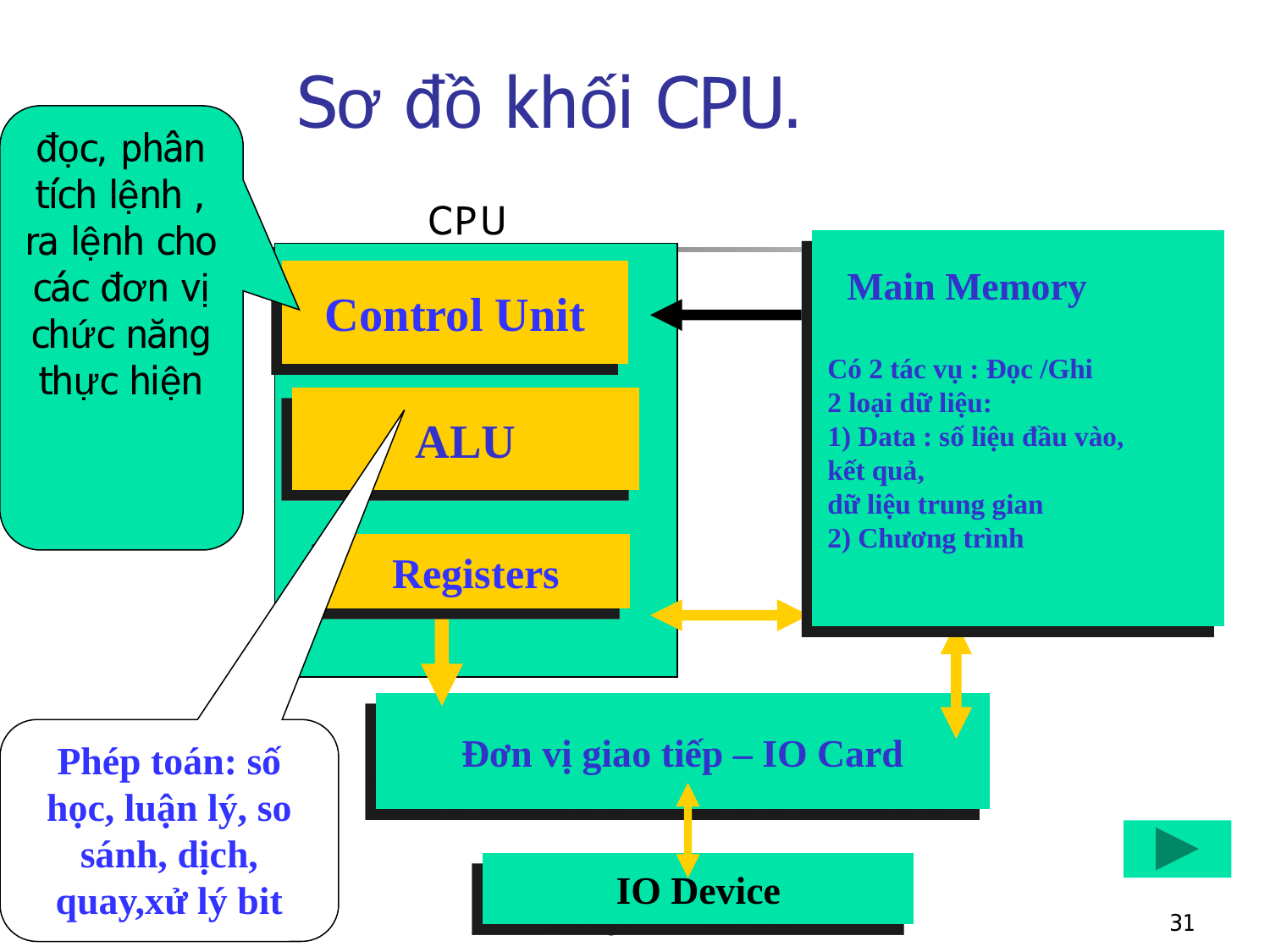

# Sơ đồ khối CPU.
đọc, phân tích lệnh , ra lệnh cho các đơn vị chức năng thực hiện
CPU

  Main Memory

Có 2 tác vụ : Đọc /Ghi
2 loại dữ liệu:
1) Data : số liệu đầu vào,
kết quả,
dữ liệu trung gian
2) Chương trình

Control Unit

ALU
Registers

Đơn vị giao tiếp – IO Card
Phép toán: số học, luận lý, so sánh, dịch, quay,xử lý bit

IO Device
Chuong 2 : Tổ chức CPU
31